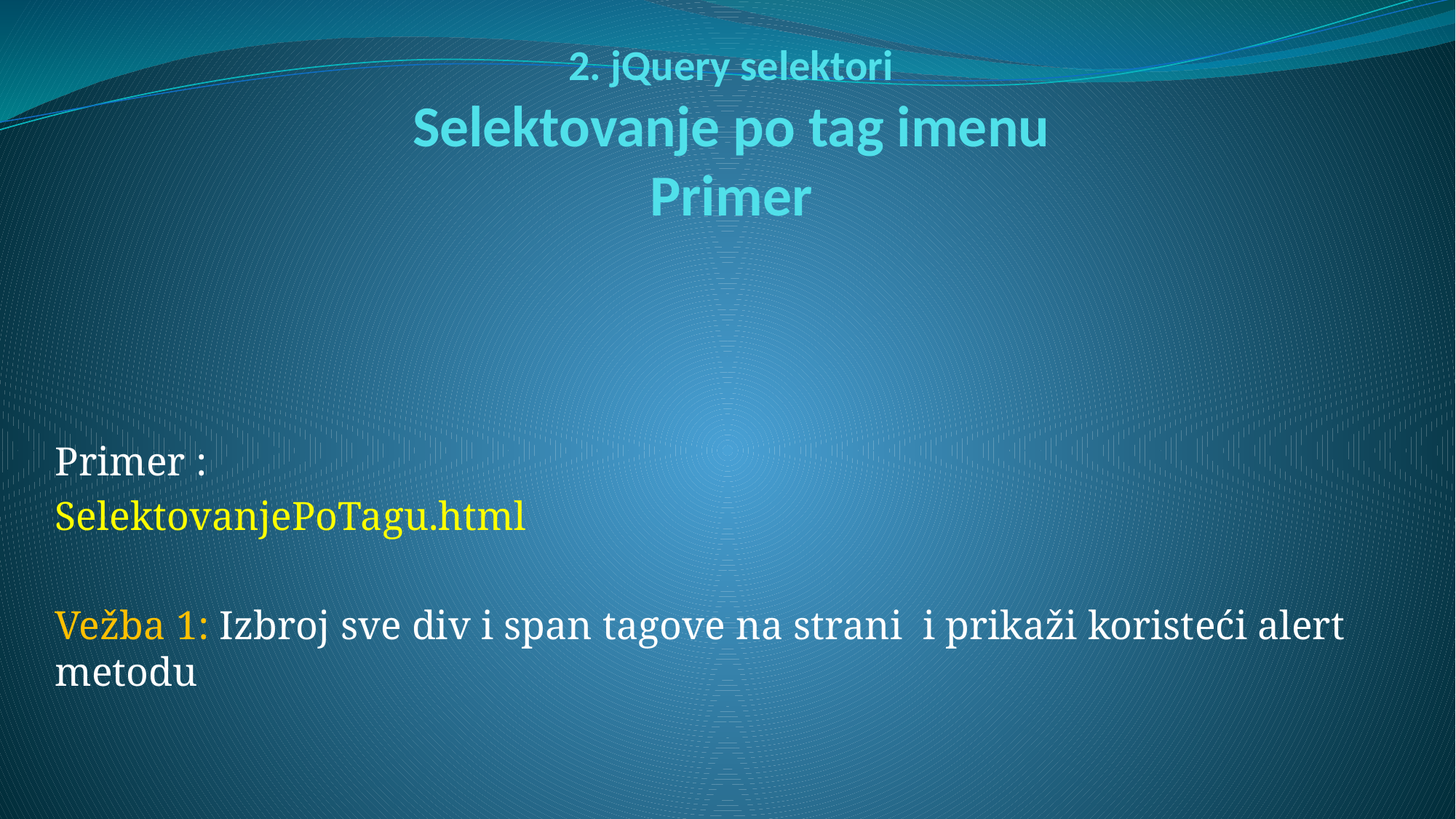

2. jQuery selektori
Selektovanje po tag imenu
Primer

Primer :
SelektovanjePoTagu.html

Vežba 1: Izbroj sve div i span tagove na strani  i prikaži koristeći alert metodu